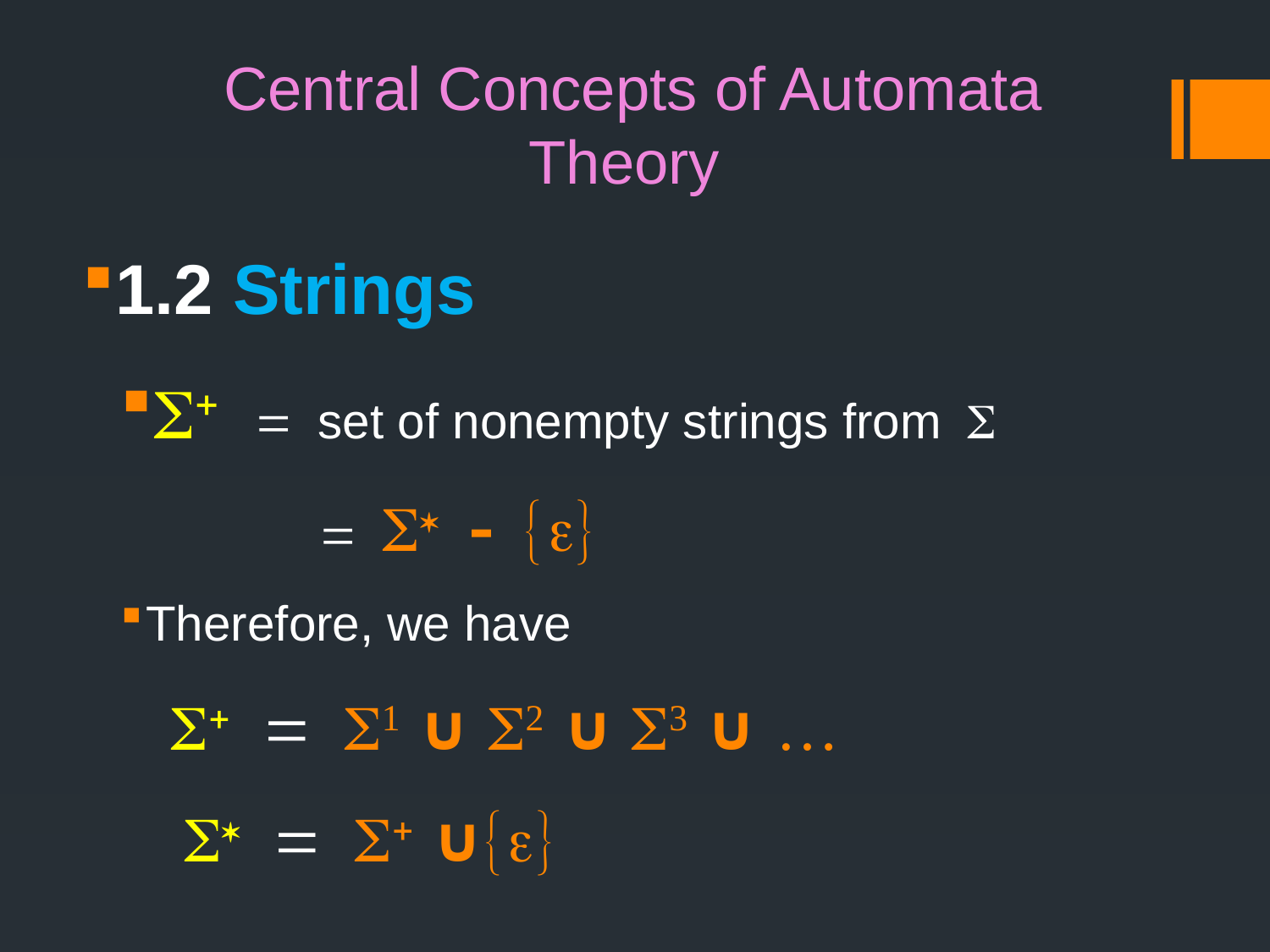

# Central Concepts of Automata Theory
1.2 Strings
Σ+ = set of nonempty strings from Σ
        = Σ∗ − {ε}
Therefore, we have
 Σ+ = Σ1 ∪ Σ2 ∪ Σ3 ∪ …
 Σ∗ = Σ+ ∪{ε}